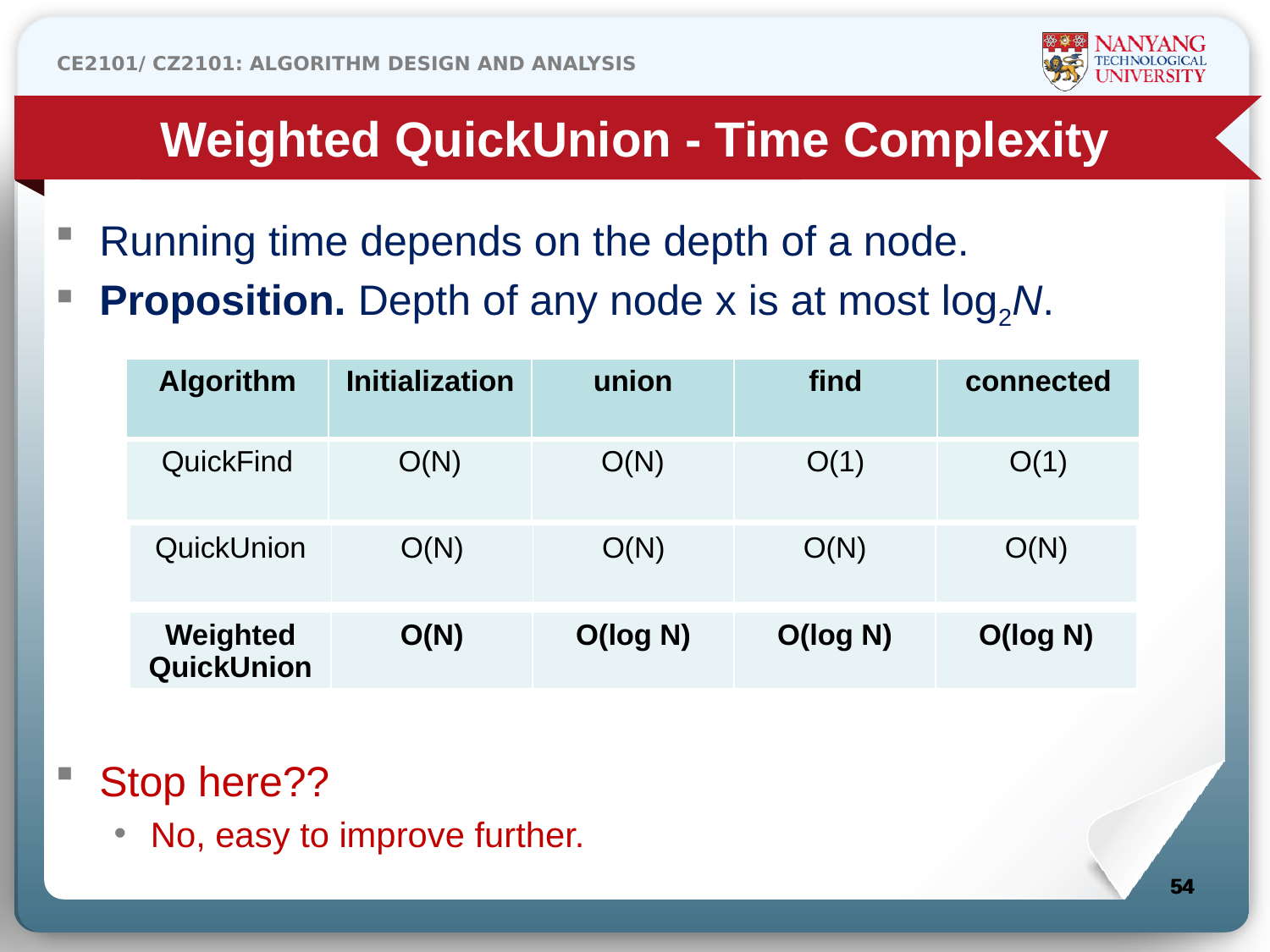

Weighted QuickUnion - Time Complexity
Running time depends on the depth of a node.
Proposition. Depth of any node x is at most log2N.

Stop here??
No, easy to improve further.

| Algorithm | Initialization | union | find | connected |
| --- | --- | --- | --- | --- |
| QuickFind | O(N) | O(N) | O(1) | O(1) |
| QuickUnion | O(N) | O(N) | O(N) | O(N) |
| --- | --- | --- | --- | --- |
| Weighted QuickUnion | O(N) | O(log N) | O(log N) | O(log N) |
| --- | --- | --- | --- | --- |
54